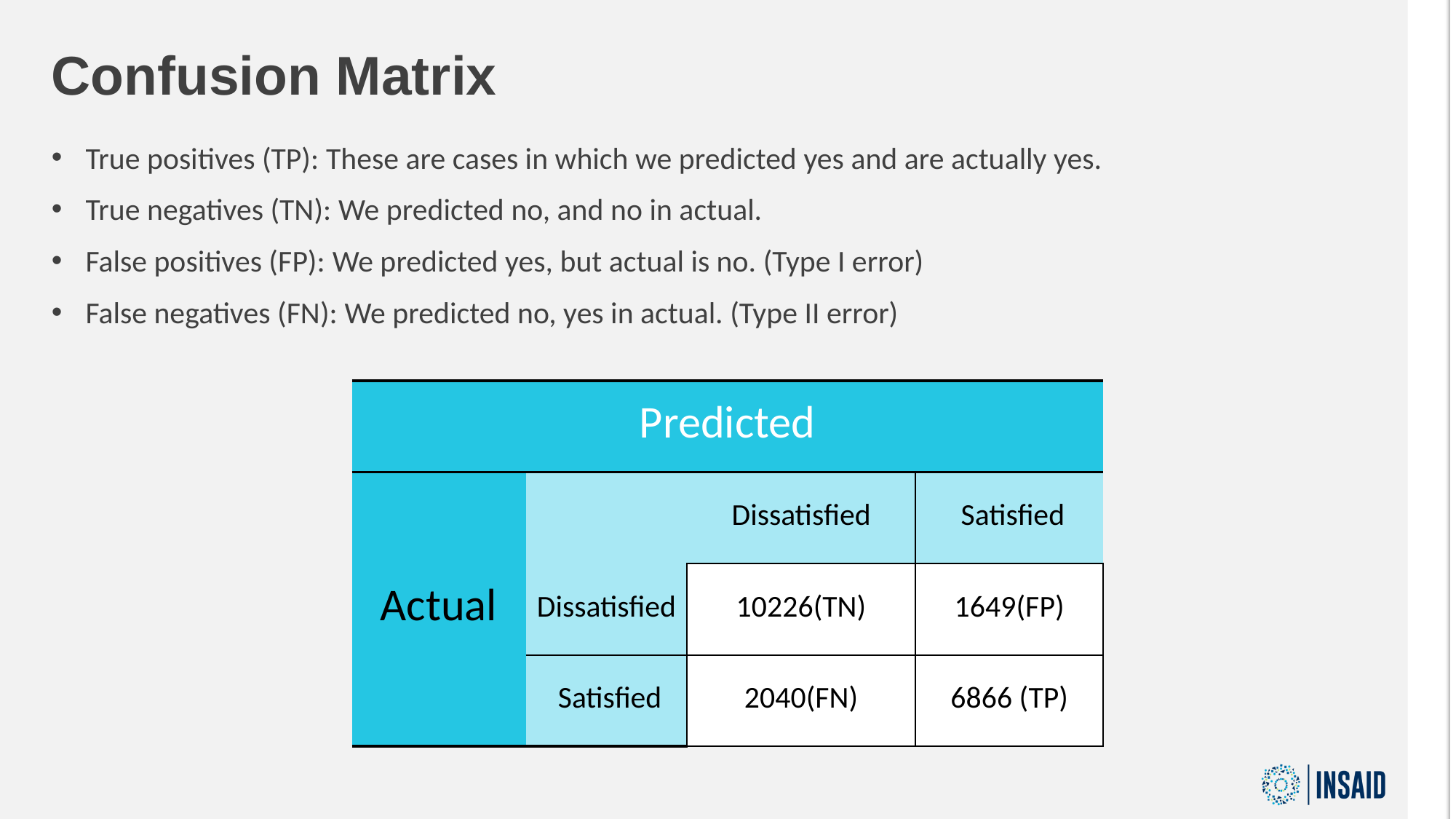

# Confusion Matrix
True positives (TP): These are cases in which we predicted yes and are actually yes.
True negatives (TN): We predicted no, and no in actual.
False positives (FP): We predicted yes, but actual is no. (Type I error)
False negatives (FN): We predicted no, yes in actual. (Type II error)

| Predicted |  |  |  |
| --- | --- | --- | --- |
| Actual |  | Dissatisfied | Satisfied |
|  | Dissatisfied | 10226(TN) | 1649(FP) |
|  | Satisfied | 2040(FN) | 6866 (TP) |